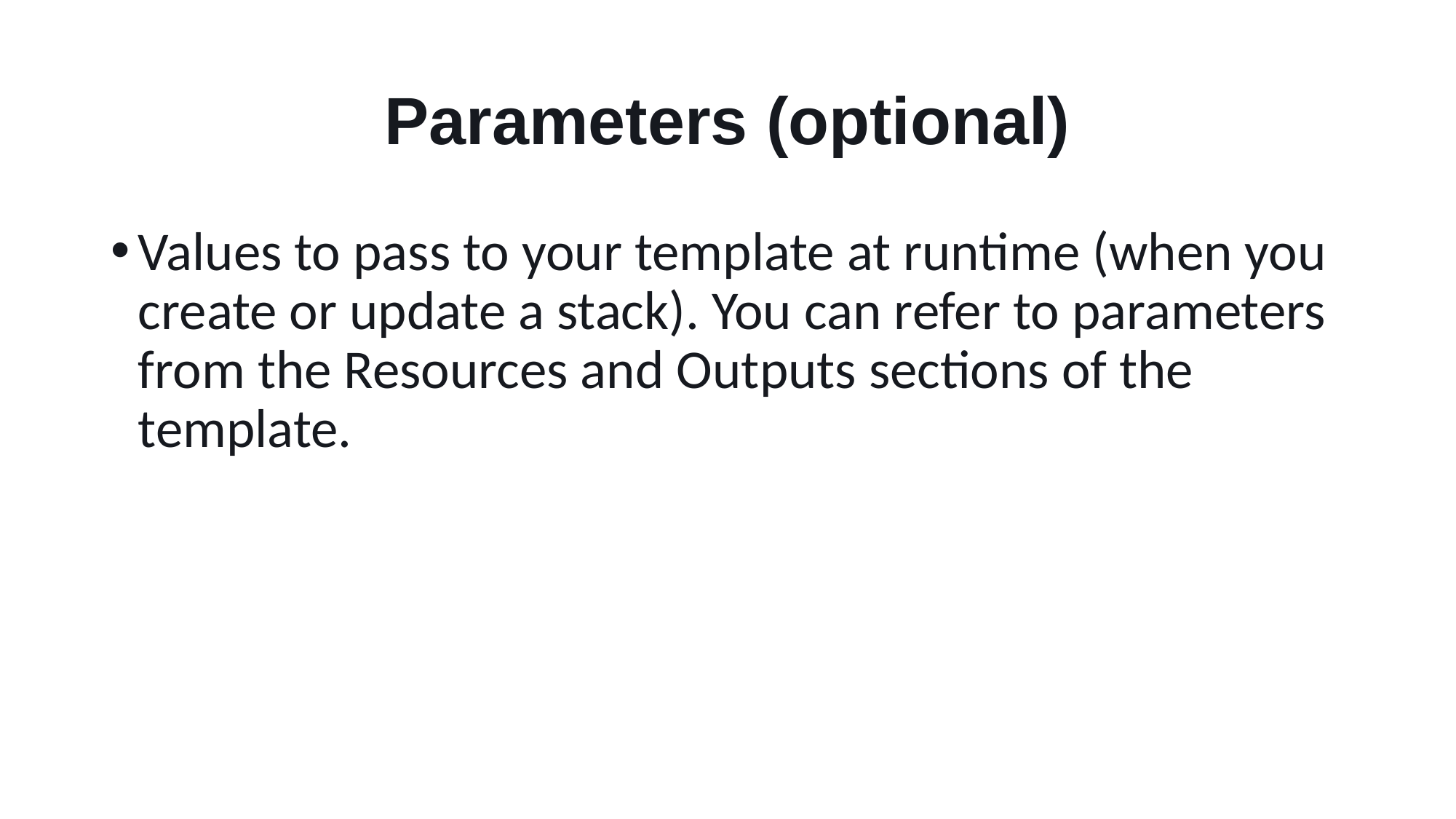

# Parameters (optional)
Values to pass to your template at runtime (when you create or update a stack). You can refer to parameters from the Resources and Outputs sections of the template.